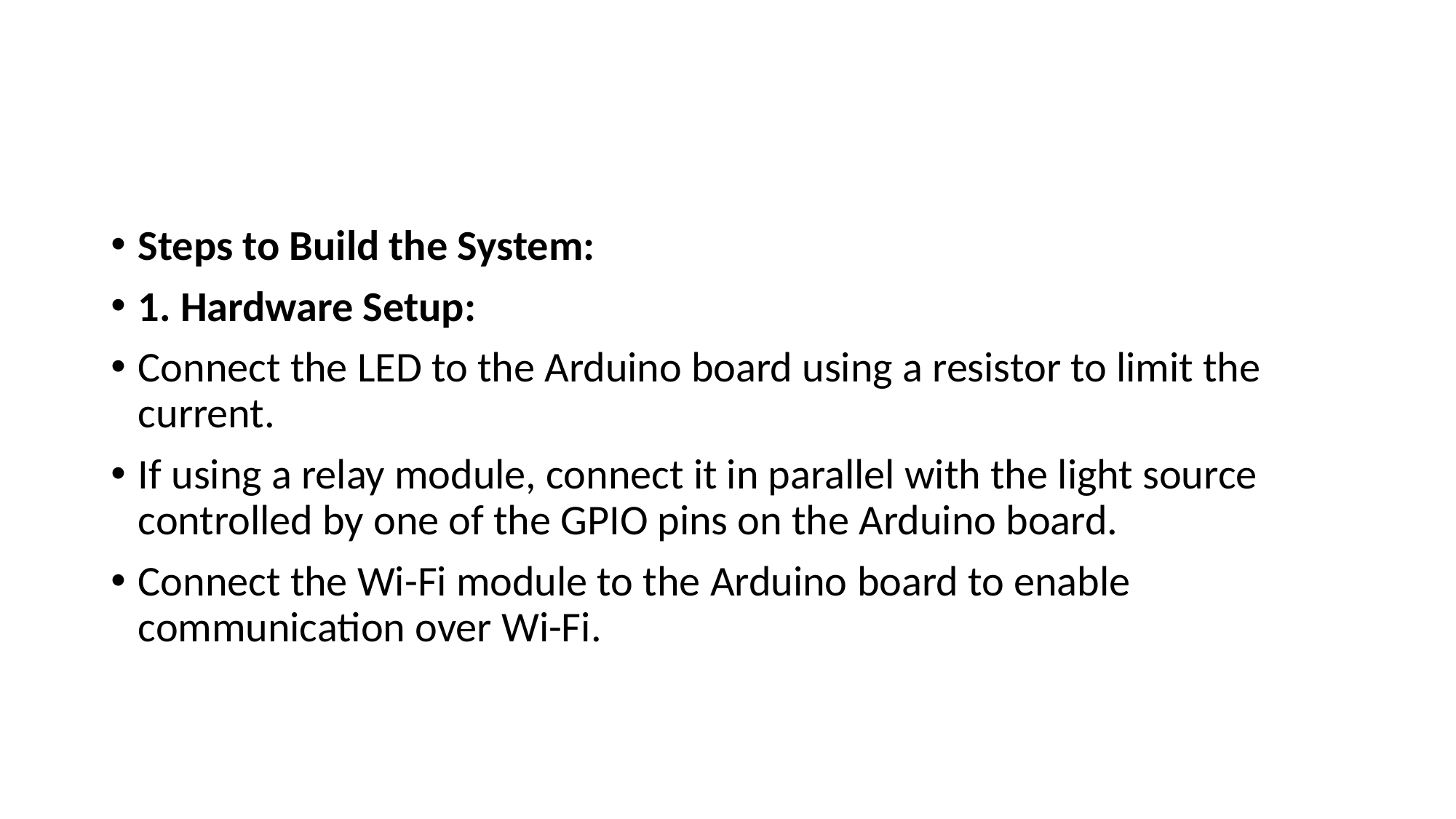

#
Steps to Build the System:
1. Hardware Setup:
Connect the LED to the Arduino board using a resistor to limit the current.
If using a relay module, connect it in parallel with the light source controlled by one of the GPIO pins on the Arduino board.
Connect the Wi-Fi module to the Arduino board to enable communication over Wi-Fi.